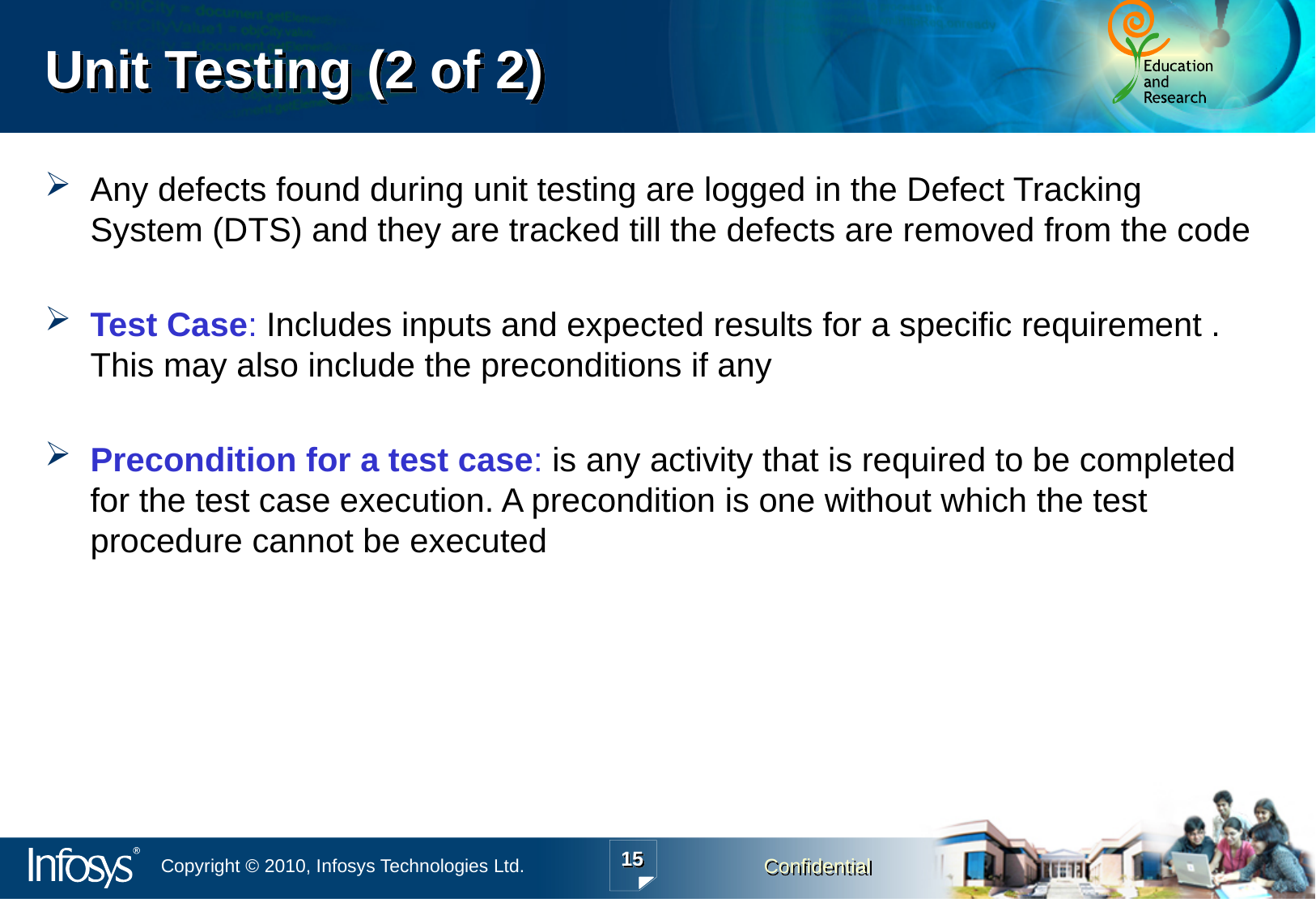

# Unit Testing (2 of 2)
Any defects found during unit testing are logged in the Defect Tracking System (DTS) and they are tracked till the defects are removed from the code

Test Case: Includes inputs and expected results for a specific requirement . This may also include the preconditions if any

Precondition for a test case: is any activity that is required to be completed for the test case execution. A precondition is one without which the test procedure cannot be executed